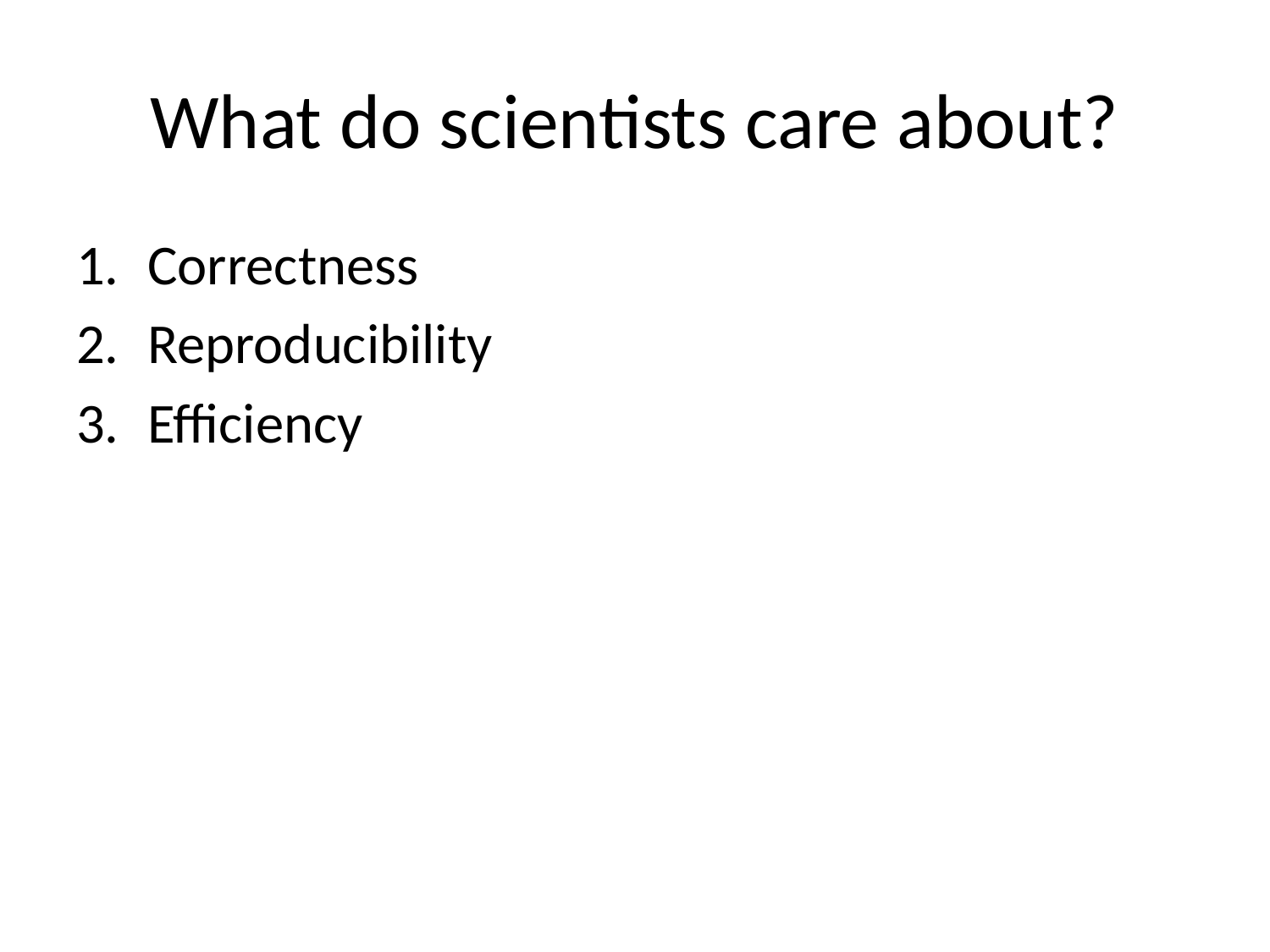

# What do scientists care about?
Correctness
Reproducibility
Efficiency